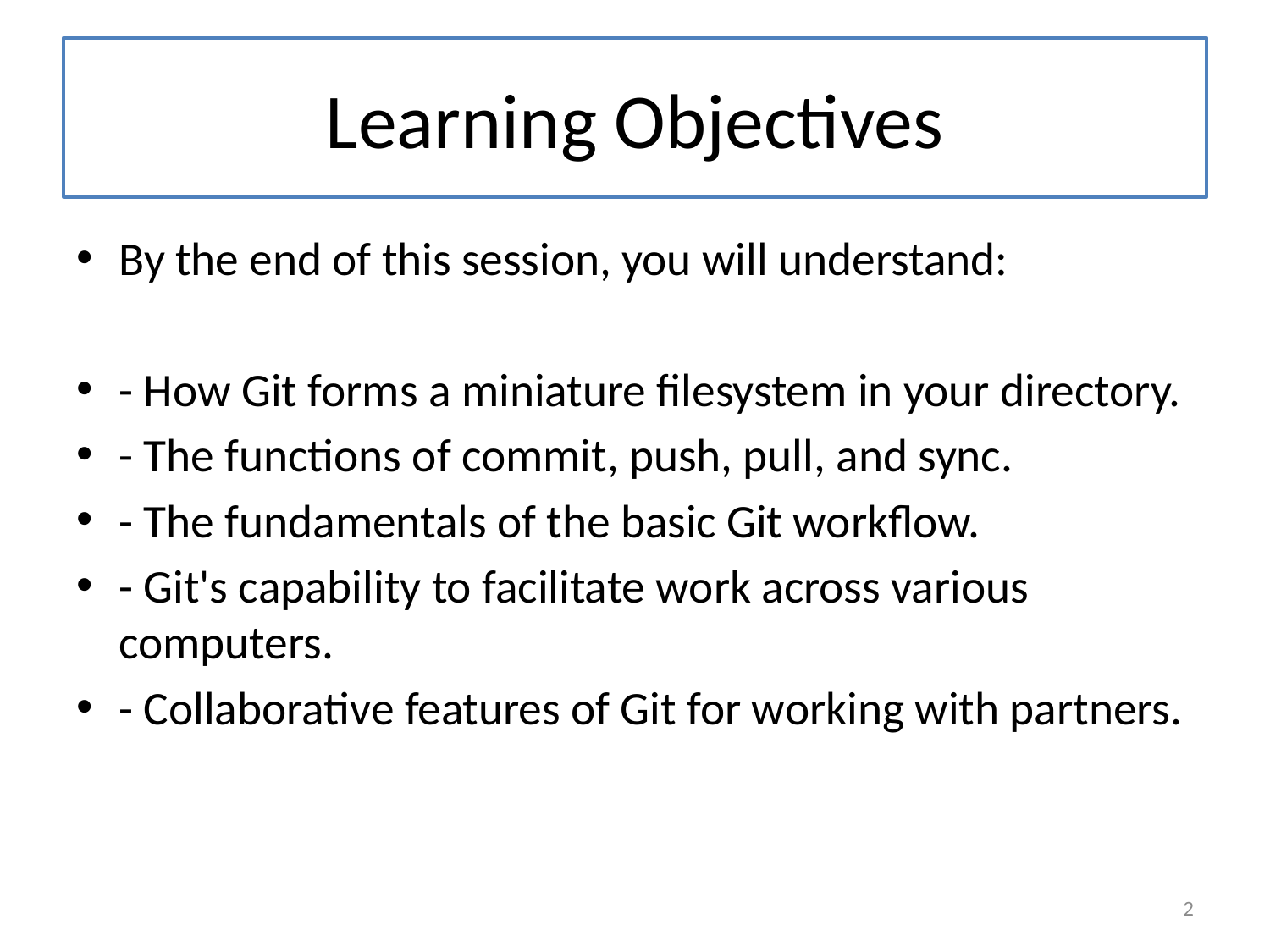

# Learning Objectives
By the end of this session, you will understand:

- How Git forms a miniature filesystem in your directory.
- The functions of commit, push, pull, and sync.
- The fundamentals of the basic Git workflow.
- Git's capability to facilitate work across various computers.
- Collaborative features of Git for working with partners.
2